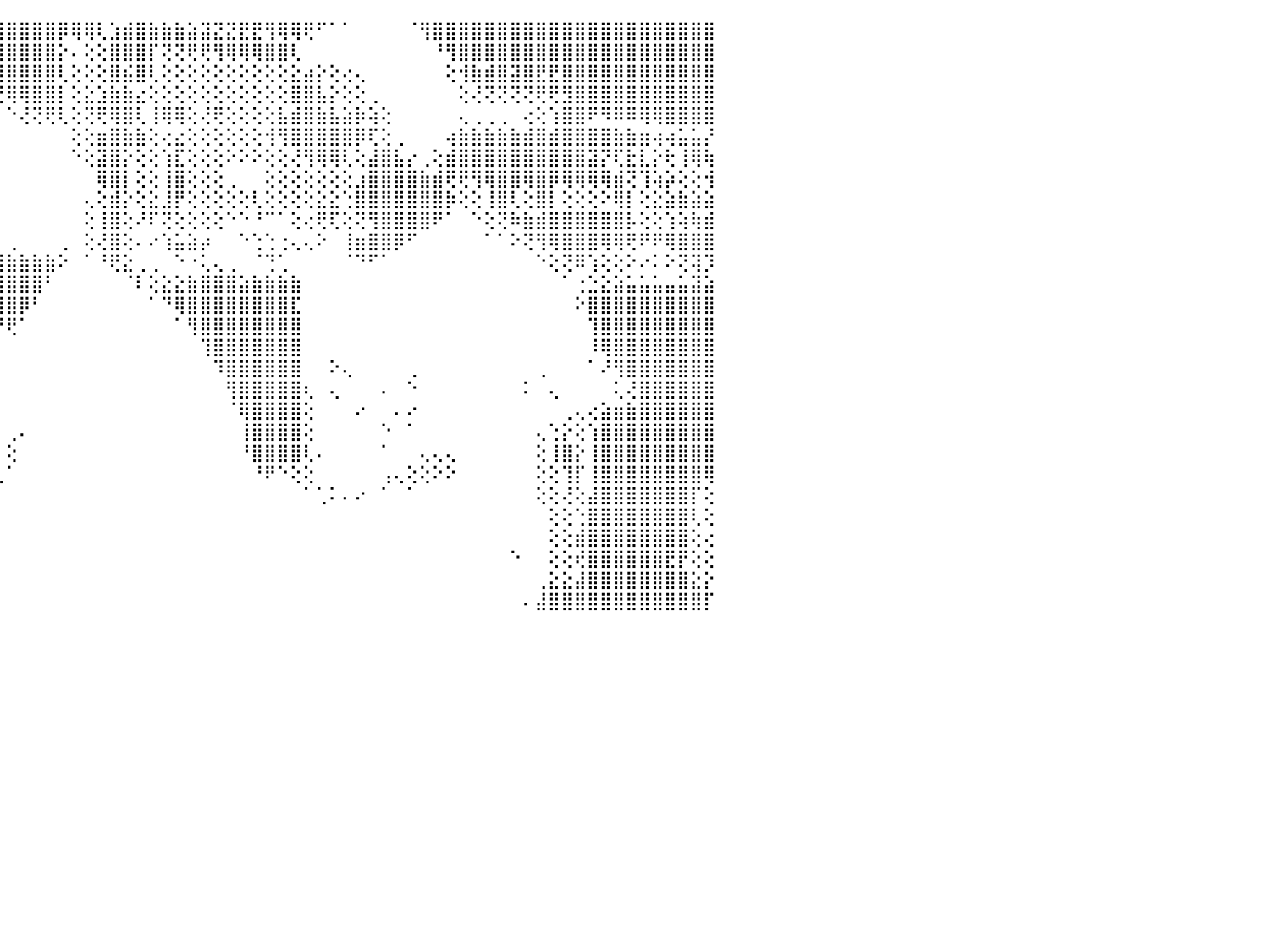

⣿⣿⣿⣿⣿⣿⡿⢿⢿⣿⣿⣿⣽⣽⣿⣿⣿⣿⣿⣿⣿⣿⣿⣿⣿⣿⣿⢿⢿⠟⢏⢑⢕⢕⢕⢕⢕⢕⢕⢽⢿⢿⢿⣿⣿⣿⣿⣿⣿⡿⢿⢿⢇⣱⣾⣿⣷⣷⣷⣵⣽⣝⣝⣟⣟⢻⢿⢿⢟⠋⠁⠁⠀⠀⠀⠀⠈⢻⣿⣿⣿⣿⣿⣿⣿⣿⣿⣿⣿⣿⣿⣿⣿⣿⣿⣿⣿⣿⣿⣿⠀
⣿⡟⢟⢏⢟⢟⢕⢕⢕⣿⣿⣿⣿⣿⣿⣿⣿⣿⡿⢿⢟⢟⢟⢝⢝⢅⢕⢕⢕⢕⢕⢕⢇⢕⢕⢕⢕⢅⢅⢁⠀⠀⢜⣿⣿⣿⣿⣿⣿⡕⠄⢕⢕⣿⣿⣿⡏⢝⢝⢟⢟⢻⢿⢿⢿⣿⣿⢇⠀⠀⠀⠀⠀⠀⠀⠀⠀⠀⠘⢻⣿⣿⣿⣿⣿⣿⣿⣿⣿⣿⣿⣿⣿⣿⣿⣿⣿⣿⣿⣿⠀
⣿⡇⢕⢕⢕⢕⢕⢕⢕⢿⡿⢿⢟⢟⢋⢕⢕⢅⢕⢔⢕⢕⢕⢕⢕⢕⢑⢕⢕⢔⢕⢕⠕⠕⠕⠕⠕⠕⠕⠑⠀⠀⢕⣿⣿⣿⣿⣿⣿⢇⢕⢕⢕⣿⣮⣿⢇⢕⢕⢕⢕⢕⢕⢕⢕⢕⢕⣕⣴⡕⢕⢔⢄⠀⠀⠀⠀⠀⠀⢕⢺⣷⣾⣿⣽⣿⣟⣟⣿⣿⣿⣿⣿⣿⣿⣿⣿⣿⣿⣿⠀
⣿⣷⢕⢕⢕⢕⢕⢕⢕⢕⢕⢕⢕⢕⢕⢕⢕⢕⢕⢕⢕⠕⠕⠑⠑⢕⢸⣿⣧⡕⢕⠁⠀⠀⠀⠀⠀⢔⢀⠀⢀⢀⢕⢟⢟⢿⢿⣿⣿⡇⢕⣕⣱⣷⣷⣔⢕⢕⢕⢕⢕⢕⢕⢕⢕⢕⢕⣿⣿⣧⡕⢕⢕⢀⠀⠀⠀⠀⠀⠀⢕⢜⢝⢝⢝⢝⢟⢟⣻⣿⣿⣿⣿⣿⣿⣿⣿⣿⣿⣿⠀
⣿⣿⣷⣵⣵⡕⢕⢕⢕⢕⢕⢕⢕⢕⢕⢕⢕⢕⢕⢕⠀⢄⢄⢄⣄⣕⢼⣿⣿⣿⢕⢔⢔⢔⢕⢕⣕⢕⢅⢔⠕⠁⠀⠀⠀⠑⢜⢝⢟⢇⢕⢝⢟⢿⣿⢇⢸⢿⢿⢕⢜⢟⢕⢕⢕⢕⣧⣾⣿⣷⣧⣵⡷⢵⢕⠀⠀⠀⠀⠀⢄⢀⢀⢀⠀⢔⢕⢱⣿⣿⠟⠻⠿⠿⢿⢿⣿⣿⣿⣿⠀
⣿⣿⣿⣿⣵⣵⣵⡕⢕⢕⢕⢕⣱⣵⣵⡵⢕⢕⢕⢕⢟⢑⢕⢕⢙⢝⢹⣿⣿⣿⡕⢅⢄⢄⣴⣶⣶⢆⠕⠀⠀⠀⠀⠀⠀⠀⠀⠀⠀⠀⢕⢕⣶⣿⣷⣷⢕⢔⣔⢕⢕⢕⢕⢕⢕⢺⢻⣿⣿⣿⣿⣿⡿⢏⢕⢀⠀⠀⠀⢴⣷⣷⣷⣷⣷⣾⣿⣾⣿⣿⣿⣿⣷⣷⣶⢴⢴⣥⣥⡜⠀
⣿⣿⣻⣏⣝⣝⢝⢕⢕⢕⣕⣕⣟⣟⣿⣵⡕⢕⢕⢕⢕⢕⢕⢕⢕⢕⢜⢻⣿⣿⡕⢕⢕⢕⢸⣿⡏⠁⠀⠀⠀⠀⠀⠀⠀⠀⠀⠀⠀⠀⠑⢕⣽⣿⡕⢕⢕⢱⣏⢕⢕⢕⠕⠕⠕⢕⢕⢜⢻⢿⢿⢇⢕⣼⣿⣧⡔⢀⢕⣾⣿⣿⣿⣿⣿⣿⣿⣿⣿⣿⣽⡝⢏⣗⣇⡕⢗⢸⢿⢷⠀
⣿⣿⡝⢝⢙⢙⢝⣕⢞⢟⢟⢕⢅⢍⢉⢹⢕⢗⢳⢷⣷⡷⠷⠷⠧⠵⠕⢜⢻⣿⢇⢕⢕⢕⢜⢟⢇⢀⠀⠀⠀⠀⠀⠀⠀⠀⠀⠀⠀⠀⠀⠀⢿⣿⡇⢕⢕⢸⣿⢕⢕⢕⢀⠀⠀⢕⢕⢕⢕⢕⢕⢕⣰⣿⣿⣿⣿⣷⣾⢟⢟⢻⢿⣿⣿⢿⣿⡿⢿⢿⢿⢿⣾⢝⢹⢵⡵⢕⢕⢺⠀
⣿⣿⣿⣿⣿⣿⣿⢟⠗⠗⢟⢇⢱⣷⣗⣱⣵⣤⣴⣾⡟⣷⣵⢕⡀⢀⢀⢑⢼⢟⢕⢕⠕⠕⢅⢔⢕⢷⢀⠀⣀⠀⠀⠀⠀⠀⠀⠀⠀⠀⠀⢄⢕⣾⡕⢕⣕⣸⡟⢕⢕⢕⢕⢕⢇⢕⢕⢕⢕⣕⣕⢑⣿⣿⣿⣿⣿⣿⣿⡷⢕⢕⢸⣿⢇⢕⣿⡇⢕⢕⢕⠕⢿⡇⢕⣕⣵⣷⣵⣵⠀
⣿⣿⣿⣿⣿⣿⣿⢯⢜⢝⢷⢇⢝⣿⣿⣿⣿⡿⣿⣿⣿⣿⣿⣿⣿⣿⣿⣷⣶⣷⢕⣅⣸⣿⣷⢕⢕⣿⢕⣵⡜⢕⢄⠀⠀⠀⠀⠀⠀⠀⠀⢕⢸⣿⢕⠜⠏⢝⢕⢕⢕⢕⠑⠑⠘⠉⠁⢕⢔⢟⢏⢕⢝⢻⣿⣿⣿⣿⠟⠁⠀⠑⢕⢝⠷⣷⣾⣿⣿⣿⣿⣿⣿⡧⢕⢕⢱⢵⢷⣾⠀
⢕⠕⠑⢕⣷⣷⣇⡕⢕⠑⠁⠁⠁⠘⠟⠟⠟⠑⠙⠛⠟⢻⠿⠿⠿⠿⠿⠿⠿⢟⢕⠁⠟⠛⣻⡕⠜⠿⣧⣿⣏⢕⣱⣕⡄⢀⠀⠀⠀⢀⠀⢕⢜⣿⢕⠄⠔⢱⣥⣵⡴⠀⠀⠑⢑⢑⢐⢄⢄⠕⠀⢸⣶⣿⣿⡿⠋⠀⠀⠀⠀⠀⠁⠁⠕⢝⢻⢿⣿⣿⣿⢿⢿⢟⠟⠟⢿⣿⣿⣿⠀
⢕⠀⠀⢕⣿⣿⣿⣿⣿⣷⣷⣷⣕⣄⡅⢁⢐⠀⠀⠀⠁⠁⠁⠁⠁⠁⠁⠁⢁⢕⣕⣕⢔⢔⢔⢔⢀⢀⢸⢿⢟⢕⣿⣿⣿⣷⣷⣷⣷⠕⠀⠁⠘⢟⣕⢀⢀⠀⠑⠐⢅⢄⢀⠀⠈⢙⢁⠀⠀⠀⠀⠈⠙⠋⠁⠀⠀⠀⠀⠀⠀⠀⠀⠀⠀⠀⠑⢕⢝⠿⢱⢕⢕⠕⠔⠅⠕⢝⢽⡹⠀
⢕⢕⢕⢕⢝⢉⢍⢙⣿⣿⣿⣿⣿⣿⣿⣿⣷⣧⣔⣔⣴⣴⣴⣴⣴⣴⣴⣴⣵⣶⣿⣿⣿⣿⣷⣷⣷⣷⣷⣯⣕⢕⢜⣿⣿⣿⣿⣿⠃⠀⠀⠀⠀⠀⠈⠇⢕⣕⣕⣷⣿⣿⣿⣵⣷⣷⣷⣷⠀⠀⠀⠀⠀⠀⠀⠀⠀⠀⠀⠀⠀⠀⠀⠀⠀⠀⠀⠀⠁⢐⣑⣕⣵⣥⣥⣥⣤⣥⣽⣵⠀
⢕⢑⢕⢕⢕⢕⢕⢕⢻⣿⣿⣿⣿⣿⣿⢝⢽⢿⣿⣿⣿⣿⣿⣿⣿⣿⣿⣿⣿⣿⣿⣿⣿⣿⣿⣿⣿⣿⣿⣿⣿⢿⢇⡜⢿⣿⡿⠃⠀⠀⠀⠀⠀⠀⠀⠀⠁⠙⢿⣿⣿⣿⣿⣿⣿⣿⣿⣏⠀⠀⠀⠀⠀⠀⠀⠀⠀⠀⠀⠀⠀⠀⠀⠀⠀⠀⠀⠀⠀⠕⣿⣿⣿⣿⣿⣿⣿⣿⣿⣿⠀
⣷⣷⣷⣷⣧⣵⣵⣵⣿⣿⣿⣿⣿⣿⡟⠁⠁⠜⢻⣿⣿⣿⣿⣿⣿⣿⣿⣿⣿⣿⣿⣿⣿⣿⣿⣿⣿⣿⣿⣿⣿⣷⣷⡇⠘⢟⠁⠀⠀⠀⠀⠀⠀⠀⠀⠀⠀⠀⠁⢻⣿⣿⣿⣿⣿⣿⣿⣿⠀⠀⠀⠀⠀⠀⠀⠀⠀⠀⠀⠀⠀⠀⠀⠀⠀⠀⠀⠀⠀⠀⢹⣿⣿⣿⣿⣿⣿⣿⣿⣿⠀
⣿⣿⣿⣿⣿⣿⣿⣿⣿⣿⣿⣿⣿⣿⡇⠀⠀⠀⠜⣿⣿⣿⣿⣿⣿⣿⣿⣿⣿⣿⣿⣿⣿⣿⣿⣿⣿⣿⣿⣿⣿⣿⡿⠀⠀⠀⠀⠀⠀⠀⠀⠀⠀⠀⠀⠀⠀⠀⠀⠀⢹⣿⣿⣿⣿⣿⣿⣿⠀⠀⠀⠀⠀⠀⠀⠀⠀⠀⠀⠀⠀⠀⠀⠀⠀⠀⠀⠀⠀⠀⠸⢿⣿⣿⣿⣿⣿⣿⣿⣿⠀
⣿⣿⣿⣿⣿⣿⣿⣿⣿⣿⣿⣿⣿⣿⡇⠀⠀⠀⠀⢹⣿⣿⣿⣿⣿⣿⣿⣿⣿⣿⣿⣿⣿⣿⣿⣿⣿⣿⣿⣿⣿⣿⡇⠀⠀⠀⠀⠀⠀⠀⠀⠀⠀⠀⠀⠀⠀⠀⠀⠀⠀⠹⣿⣿⣿⣿⣿⣿⠀⠀⠕⢄⠀⠀⠀⠀⢀⠀⠀⠀⠀⠀⠀⠀⠀⠀⢀⠀⠀⠀⠁⠜⢻⣿⣿⣿⣿⣿⣿⣿⠀
⣿⣿⣿⣿⣿⣿⣿⣿⣿⣿⣿⣿⣿⣿⣧⠀⠀⠀⠀⠀⢻⣿⣿⣿⣿⣿⣿⣿⣿⣿⣿⣿⣿⣿⣿⣿⣿⣿⣿⣿⣿⣿⠀⠀⠀⠀⠀⠀⠀⠀⠀⠀⠀⠀⠀⠀⠀⠀⠀⠀⠀⠀⢻⣿⣿⣿⣿⣿⢆⠀⢄⠀⠀⠀⠄⠀⠑⠀⠀⠀⠀⠀⠀⠀⠀⠅⠀⢄⠀⠀⠀⠀⢅⢜⣿⣿⣿⣿⣿⣿⠀
⣿⣿⣿⣿⣿⣿⣿⣿⣿⣿⣿⣿⣿⣿⣿⣇⢀⠀⠀⠀⣾⣿⣿⣿⣿⣿⣿⣿⣿⡿⢻⣷⣮⣻⣿⣿⣿⣿⣿⣿⣿⡿⠀⠀⠀⠀⠀⠀⠀⠀⠀⠀⠀⠀⠀⠀⠀⠀⠀⠀⠀⠀⠈⢿⣿⣿⣿⣿⢕⠀⠀⠀⠔⠀⠀⠄⠔⠀⠀⠀⠀⠀⠀⠀⠀⠀⠀⠀⢀⢄⢔⣵⣶⣷⣿⣿⣿⣿⣿⣿⠀
⣿⣿⣿⣿⣿⣿⣿⣿⣿⣿⣿⣿⣿⣿⣿⣿⣧⢀⠀⠘⢿⢿⢿⣿⣿⣿⡟⢿⣿⢇⢜⣿⣿⣿⣿⣿⣿⣿⣿⣿⣿⡇⠀⠀⠀⢀⠄⠀⠀⠀⠀⠀⠀⠀⠀⠀⠀⠀⠀⠀⠀⠀⠀⢸⣿⣿⣿⣿⢕⠀⠀⠀⠀⠀⠑⠀⠁⠀⠀⠀⠀⠀⠀⠀⠀⠀⢄⢑⡕⢕⢱⣿⣿⣿⣿⣿⣿⣿⣿⣿⠀
⣿⣿⣿⣿⣿⣿⣿⣿⣿⣿⣿⣿⣿⣿⣿⣿⣿⡇⠀⠅⠀⠁⠀⠈⢝⢟⢵⣿⡿⢕⣄⣨⣭⣽⣿⣿⣿⣿⣿⣿⣿⠀⠀⠀⠀⢕⠀⠀⠀⠀⠀⠀⠀⠀⠀⠀⠀⠀⠀⠀⠀⠀⠀⠘⣿⣿⣿⣿⢇⠄⠀⠀⠀⠀⠁⠀⠀⢄⢄⢄⠀⠀⠀⠀⠀⠀⢕⢸⣿⡕⢸⣿⣿⣿⣿⣿⣿⣿⣿⣿⠀
⣿⣿⣿⣿⣿⣿⣿⣿⣿⣿⣿⣿⣿⣿⣿⣿⡿⢕⠀⠀⠐⠀⠀⠀⢐⢵⣾⡿⢕⣾⣿⣿⣿⣿⣿⣿⣿⣿⡿⠿⠟⠀⠀⠀⢄⠁⠀⠀⠀⠀⠀⠀⠀⠀⠀⠀⠀⠀⠀⠀⠀⠀⠀⠀⠘⠟⠑⢕⢕⠀⠀⠀⠀⠀⢠⢄⢕⢕⠕⠕⠀⠀⠀⠀⠀⠀⢕⢕⢹⡏⢸⣿⣿⣿⣿⣿⣿⣿⣿⢿⠀
⣿⣿⣿⣿⣿⣿⣿⣿⣿⣿⣿⣿⣿⣿⣿⣯⡕⢕⣁⣀⣄⣤⣤⣤⣥⡵⠘⠕⠜⠿⢿⠿⠿⢿⢿⢿⢟⠋⠁⠀⠀⠀⠀⠀⠀⠀⠀⠀⠀⠀⠀⠀⠀⠀⠀⠀⠀⠀⠀⠀⠀⠀⠀⠀⠀⠀⠀⠀⠁⢁⠅⠄⠔⠀⠁⠀⠁⠀⠀⠀⠀⠀⠀⠀⠀⠀⢕⢕⢜⢕⣼⣿⣿⣿⣿⣿⣿⣿⡏⢕⠀
⣿⣿⣿⣿⣿⣿⣿⣿⣿⣿⣿⣿⣿⣿⡿⣿⣿⣿⣿⣿⣿⣿⣿⣿⣿⠃⠀⠀⠀⠀⠀⠀⠀⠀⠀⠀⠀⠀⠀⠀⠀⠀⠀⠀⠀⠀⠀⠀⠀⠀⠀⠀⠀⠀⠀⠀⠀⠀⠀⠀⠀⠀⠀⠀⠀⠀⠀⠀⠀⠀⠀⠀⠀⠀⠀⠀⠀⠀⠀⠀⠀⠀⠀⠀⠀⠀⠀⢕⢕⢑⣿⣿⣿⣿⣿⣿⣿⣿⢇⢕⠀
⣿⣿⣿⣿⣿⣿⣿⣿⣿⣿⣿⣿⣿⣿⣿⡿⢿⣿⢟⢏⢝⢟⢟⠟⠑⠀⠀⠀⠀⠀⠀⠀⠀⠀⠀⠀⠀⠀⠀⠀⠀⠀⠀⠀⠀⠀⠀⠀⠀⠀⠀⠀⠀⠀⠀⠀⠀⠀⠀⠀⠀⠀⠀⠀⠀⠀⠀⠀⠀⠀⠀⠀⠀⠀⠀⠀⠀⠀⠀⠀⠀⠀⠀⠀⠀⠀⠀⢕⢕⣾⣿⣿⣿⣿⣿⣿⣿⣿⢕⢔⠀
⣿⣿⣿⣿⣿⣿⣿⣿⣿⣿⣿⣿⣾⢟⠙⠀⢸⡇⠕⢵⡆⠁⠀⠀⠀⠀⠀⠀⠀⠀⠀⠀⠀⠀⠀⠀⠀⠀⠀⠀⠀⠀⠀⠀⠀⠀⠀⠀⠀⠀⠀⠀⠀⠀⠀⠀⠀⠀⠀⠀⠀⠀⠀⠀⠀⠀⠀⠀⠀⠀⠀⠀⠀⠀⠀⠀⠀⠀⠀⠀⠀⠀⠀⠀⠑⠀⠀⢕⢕⢞⣿⣿⣿⣿⣿⣿⣟⡟⢕⢕⠀
⣿⣿⣿⣿⣿⣿⣿⣿⣿⣿⣿⢟⣇⡕⠔⠔⠁⢿⠀⠐⠀⠀⠀⠀⠀⠀⠀⢄⡔⠀⠀⠀⠀⠀⠀⠀⠀⠀⠀⠀⠀⠀⠀⠀⠀⠀⠀⠀⠀⠀⠀⠀⠀⠀⠀⠀⠀⠀⠀⠀⠀⠀⠀⠀⠀⠀⠀⠀⠀⠀⠀⠀⠀⠀⠀⠀⠀⠀⠀⠀⠀⠀⠀⠀⠀⠀⢀⣕⣕⣼⣿⣿⣿⣿⣿⣿⣿⣿⣕⡕⠀
⣿⣿⣿⣿⣿⣿⣿⣿⣿⣿⣿⣾⣿⣿⣷⡔⢔⢔⢔⢔⠀⠀⠀⠀⠀⠀⢀⣾⣿⣷⣄⡀⠀⠀⠀⠀⠀⠀⠀⠀⠀⠀⠀⠀⠀⠀⠀⠀⠀⠀⠀⠀⠀⠀⠀⠀⠀⠀⠀⠀⠀⠀⠀⠀⠀⠀⠀⠀⠀⠀⠀⠀⠀⠀⠀⠀⠀⠀⠀⠀⠀⠀⠀⠀⠀⠄⣼⣿⣿⣿⣿⣿⣿⣿⣿⣿⣿⣿⣿⡏⠀
⠀⠀⠀⠀⠀⠀⠀⠀⠀⠀⠀⠀⠀⠀⠀⠀⠀⠀⠀⠀⠀⠀⠀⠀⠀⠀⠀⠀⠀⠀⠀⠀⠀⠀⠀⠀⠀⠀⠀⠀⠀⠀⠀⠀⠀⠀⠀⠀⠀⠀⠀⠀⠀⠀⠀⠀⠀⠀⠀⠀⠀⠀⠀⠀⠀⠀⠀⠀⠀⠀⠀⠀⠀⠀⠀⠀⠀⠀⠀⠀⠀⠀⠀⠀⠀⠀⠀⠀⠀⠀⠀⠀⠀⠀⠀⠀⠀⠀⠀⠀⠀